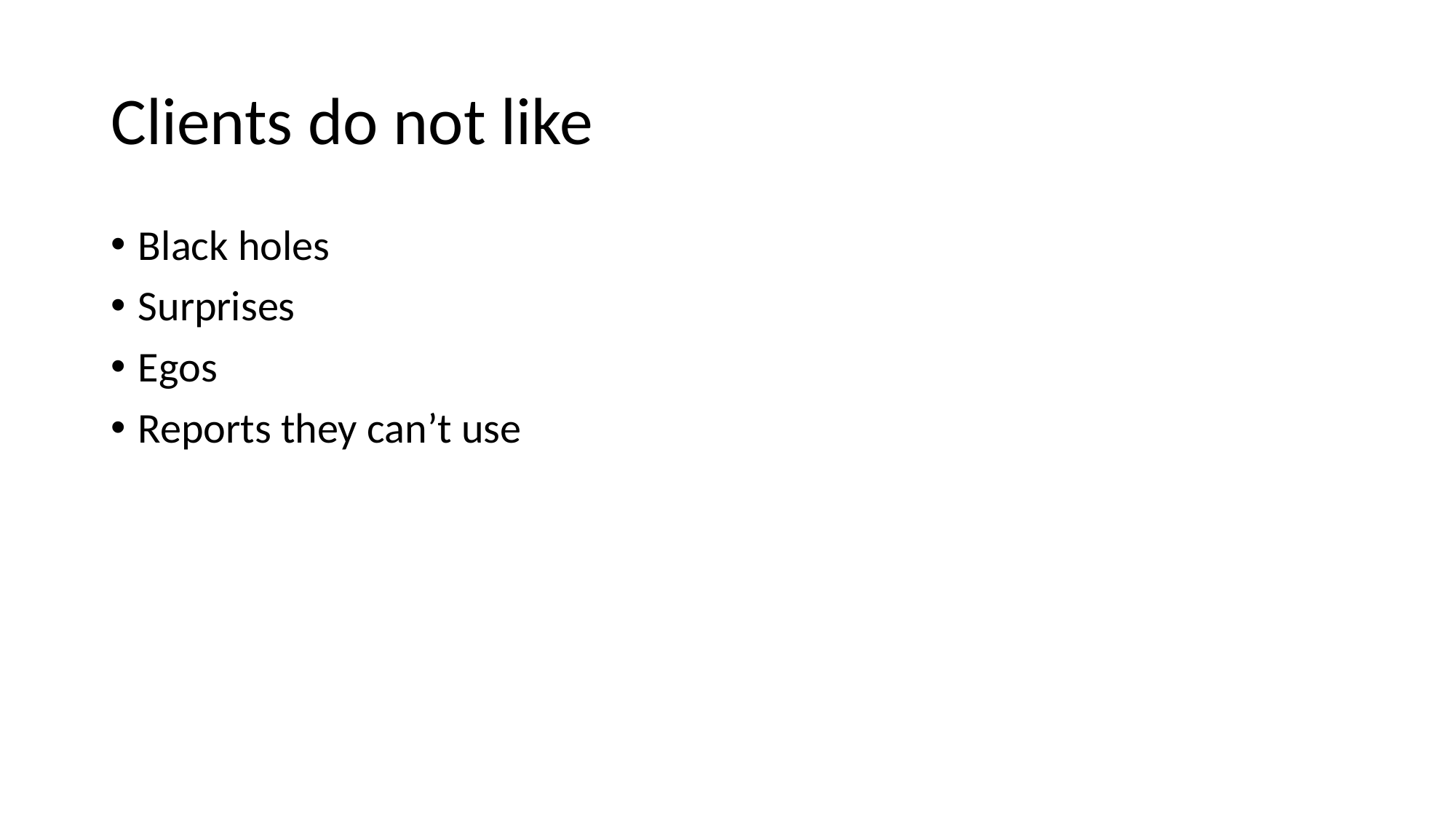

# Clients do not like
Black holes
Surprises
Egos
Reports they can’t use